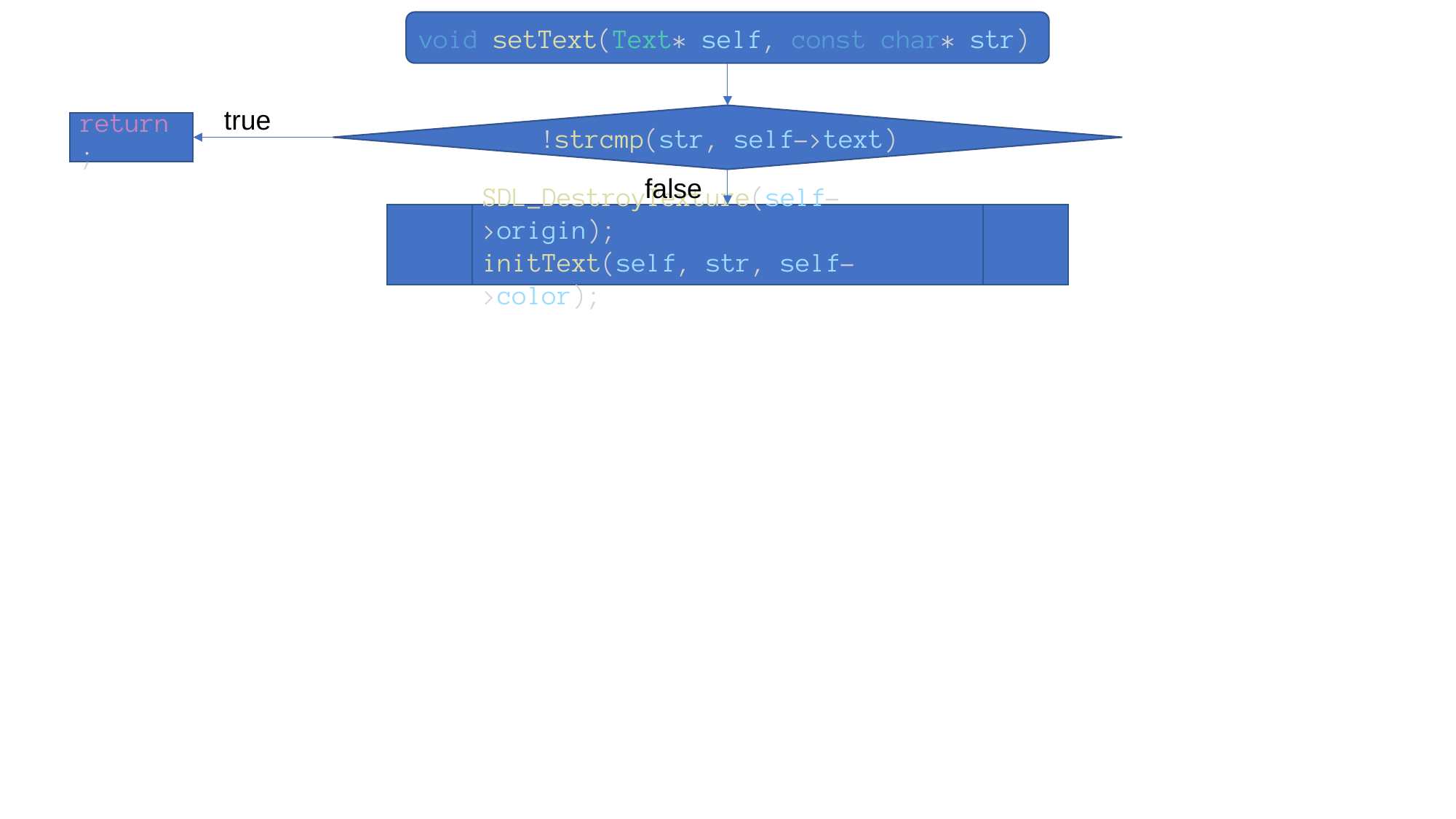

void setText(Text* self, const char* str)
true
!strcmp(str, self->text)
return;
false
SDL_DestroyTexture(self->origin);
initText(self, str, self->color);